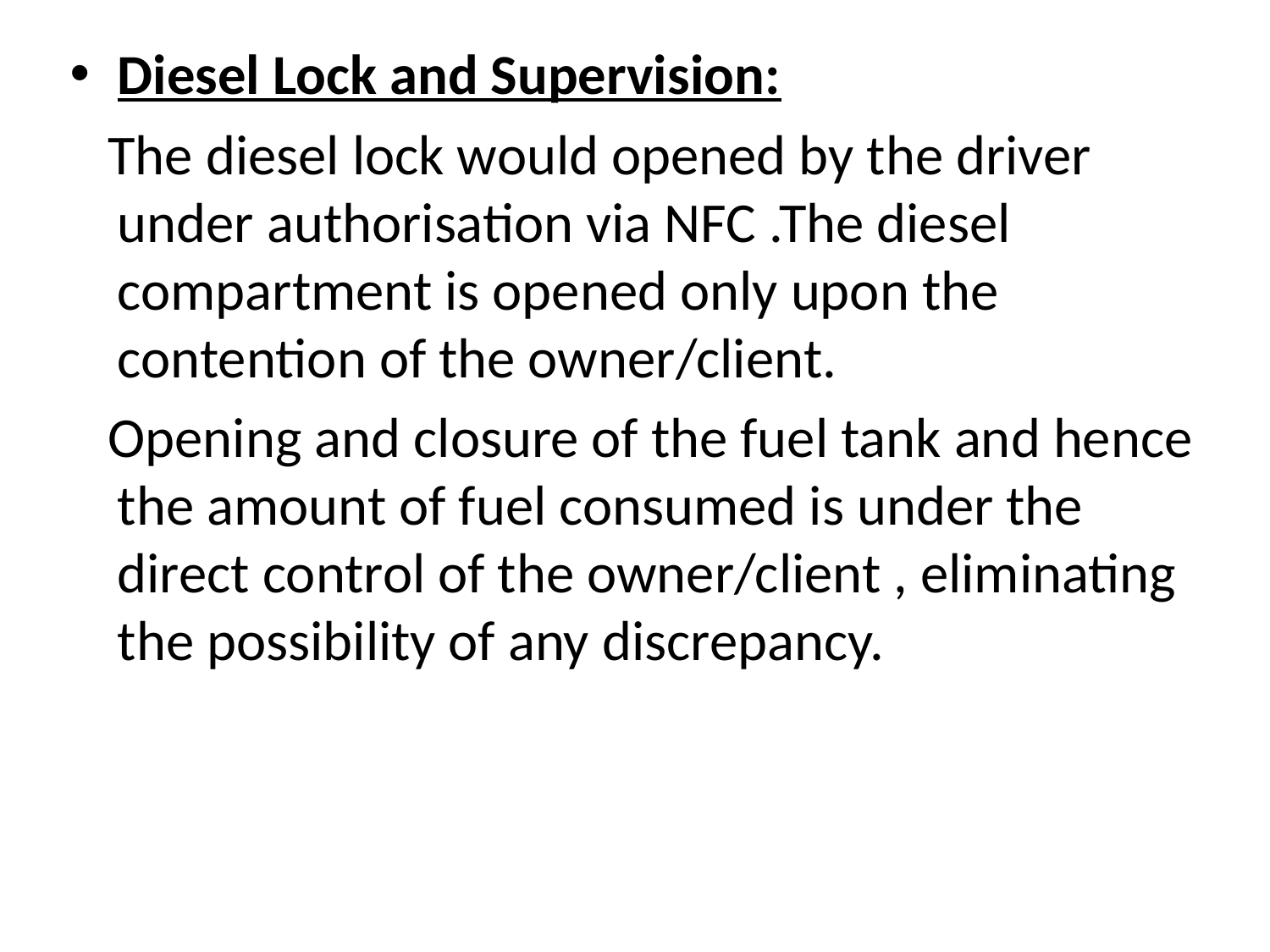

Diesel Lock and Supervision:
   The diesel lock would opened by the driver under authorisation via NFC .The diesel compartment is opened only upon the contention of the owner/client.
   Opening and closure of the fuel tank and hence the amount of fuel consumed is under the direct control of the owner/client , eliminating the possibility of any discrepancy.